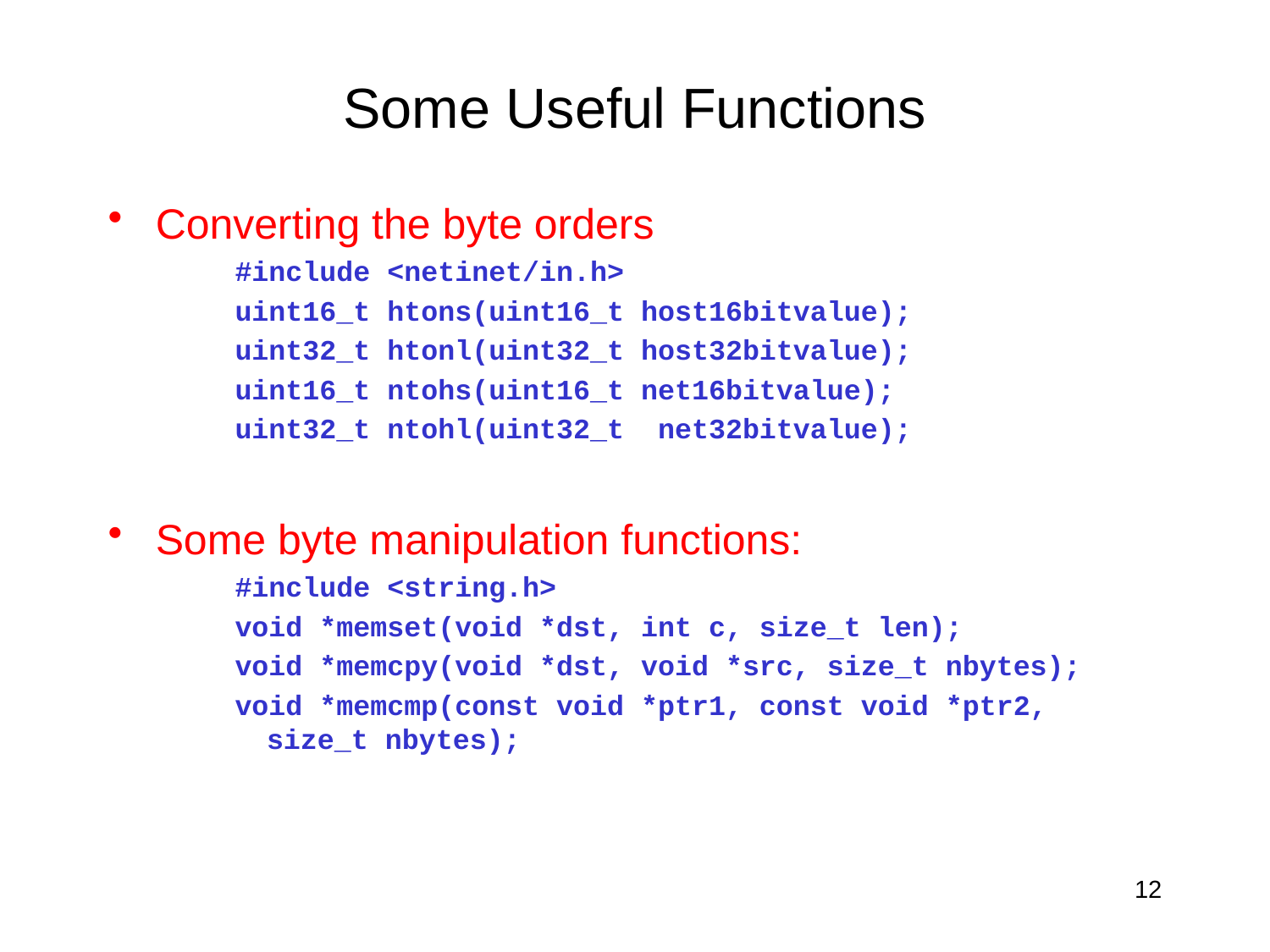

# Some Useful Functions
Converting the byte orders
#include <netinet/in.h>
uint16_t htons(uint16_t host16bitvalue);
uint32_t htonl(uint32_t host32bitvalue);
uint16_t ntohs(uint16_t net16bitvalue);
uint32_t ntohl(uint32_t  net32bitvalue);

Some byte manipulation functions:
#include <string.h>
void *memset(void *dst, int c, size_t len);
void *memcpy(void *dst, void *src, size_t nbytes);
void *memcmp(const void *ptr1, const void *ptr2, size_t nbytes);

12